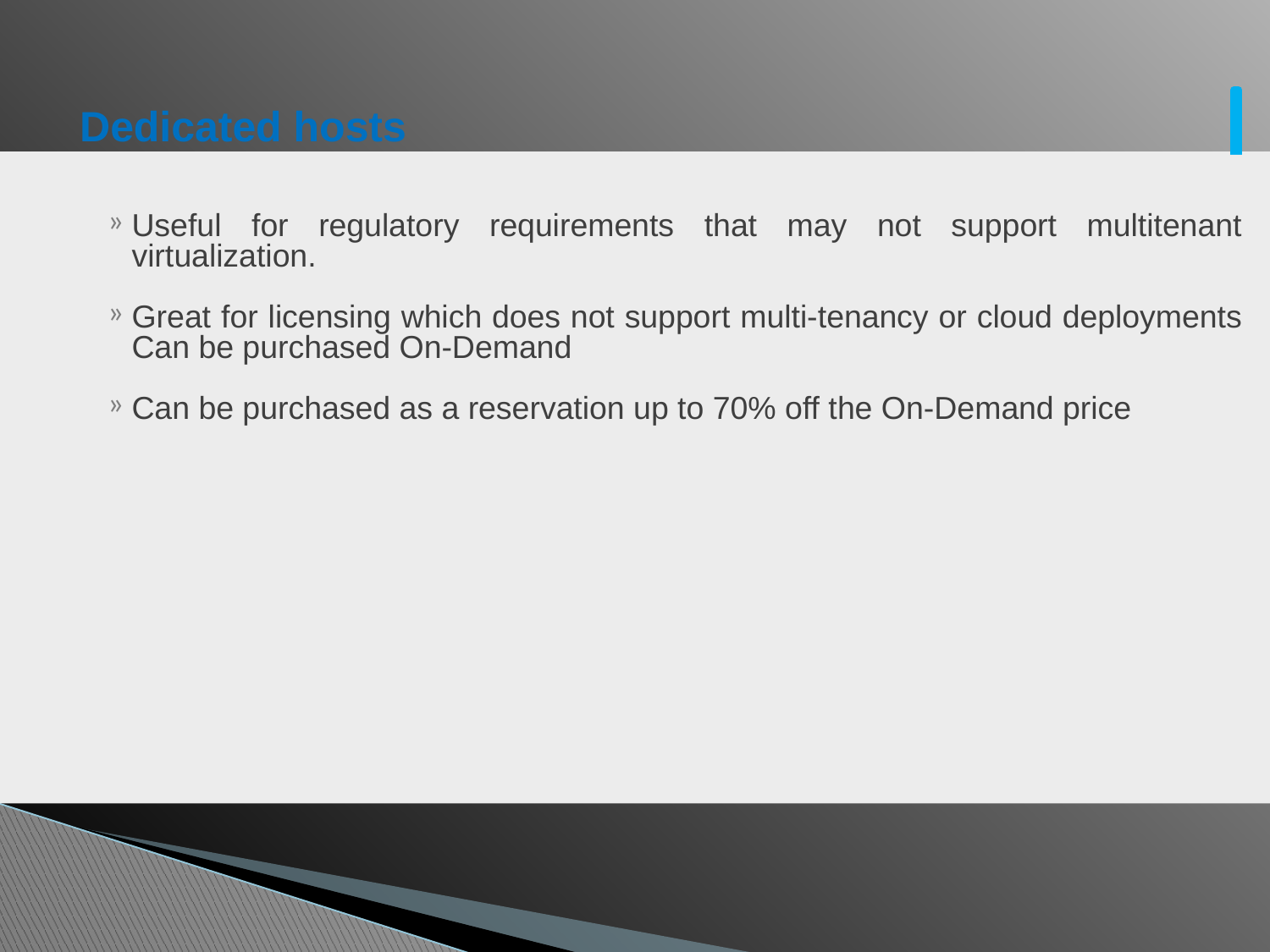

# Dedicated hosts

Useful for regulatory requirements that may not support multitenant virtualization.

Great for licensing which does not support multi-tenancy or cloud deployments Can be purchased On-Demand

Can be purchased as a reservation up to 70% off the On-Demand price